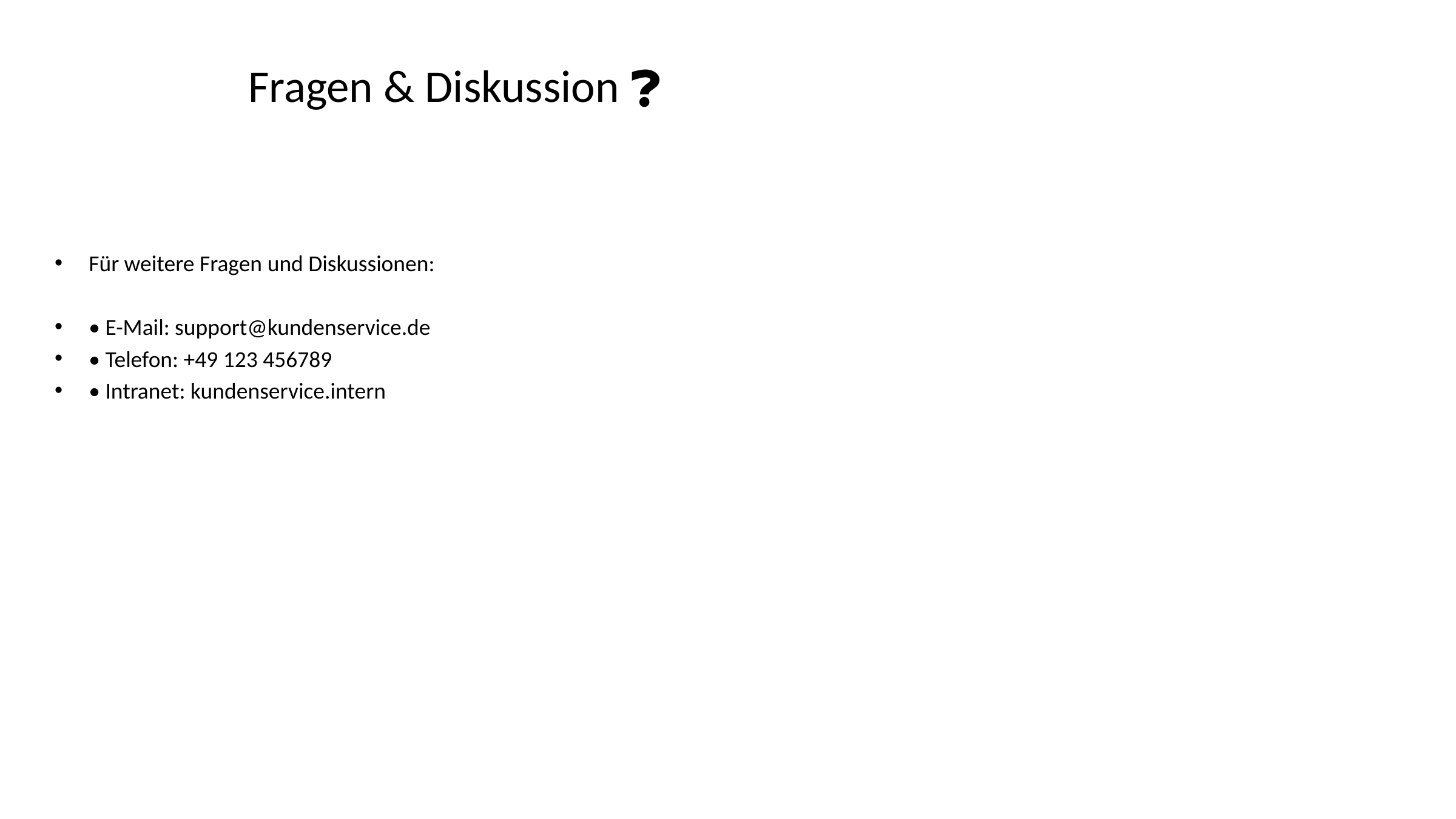

# Fragen & Diskussion ❓

Für weitere Fragen und Diskussionen:

• E-Mail: support@kundenservice.de
• Telefon: +49 123 456789
• Intranet: kundenservice.intern